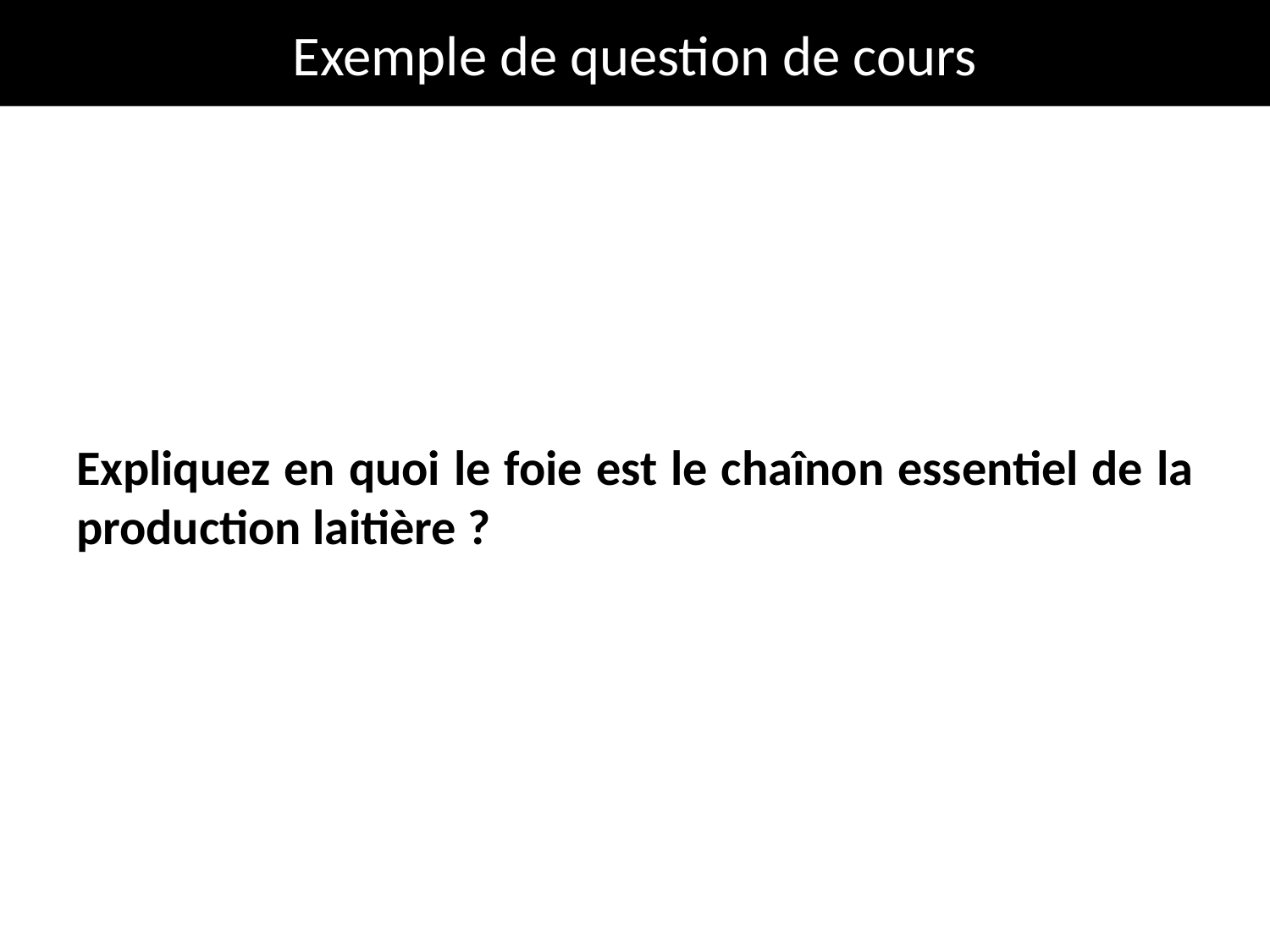

# Exemple de question de cours

Expliquez en quoi le foie est le chaînon essentiel de la production laitière ?